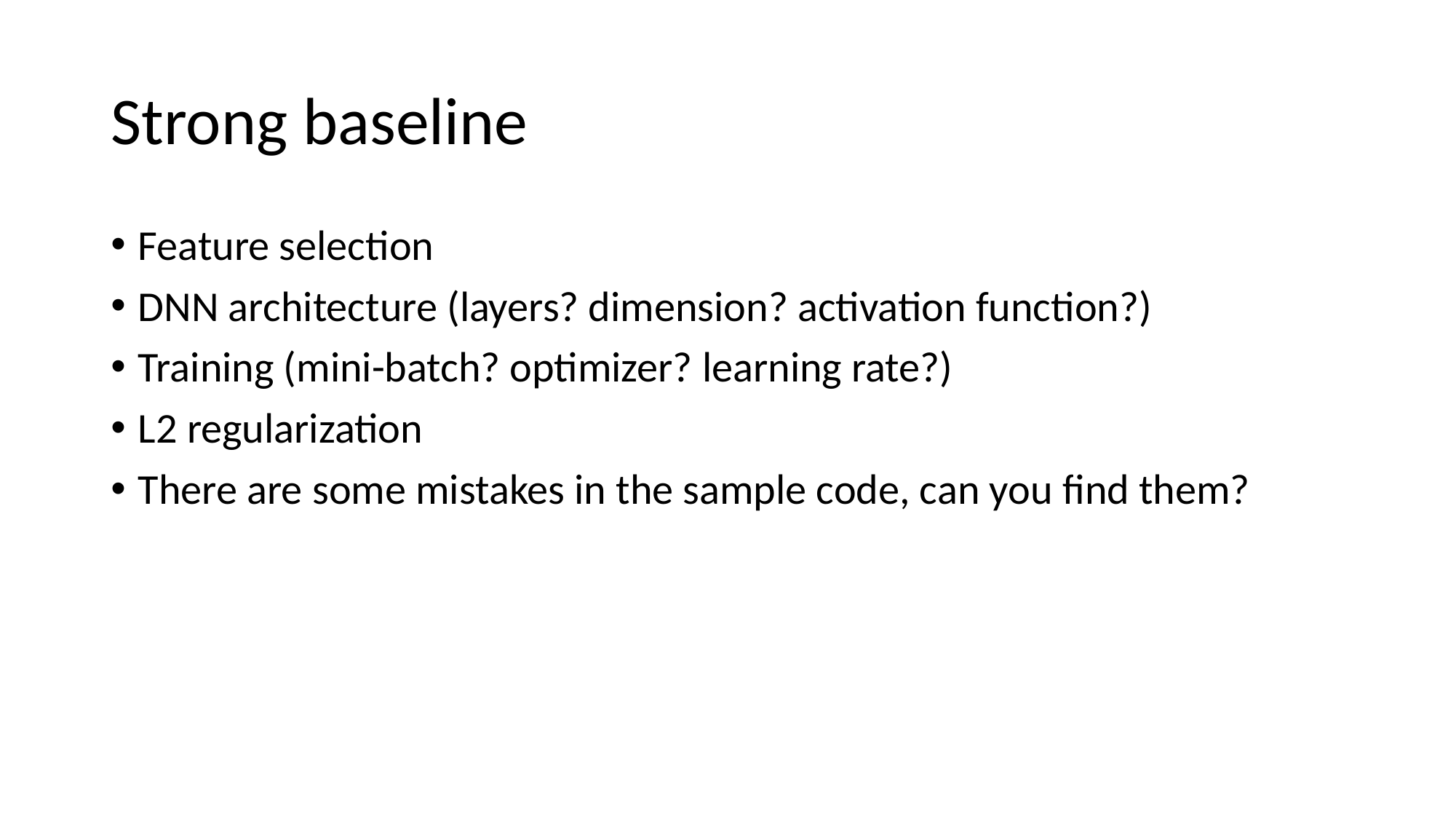

# Strong baseline
Feature selection
DNN architecture (layers? dimension? activation function?)
Training (mini-batch? optimizer? learning rate?)
L2 regularization
There are some mistakes in the sample code, can you find them?